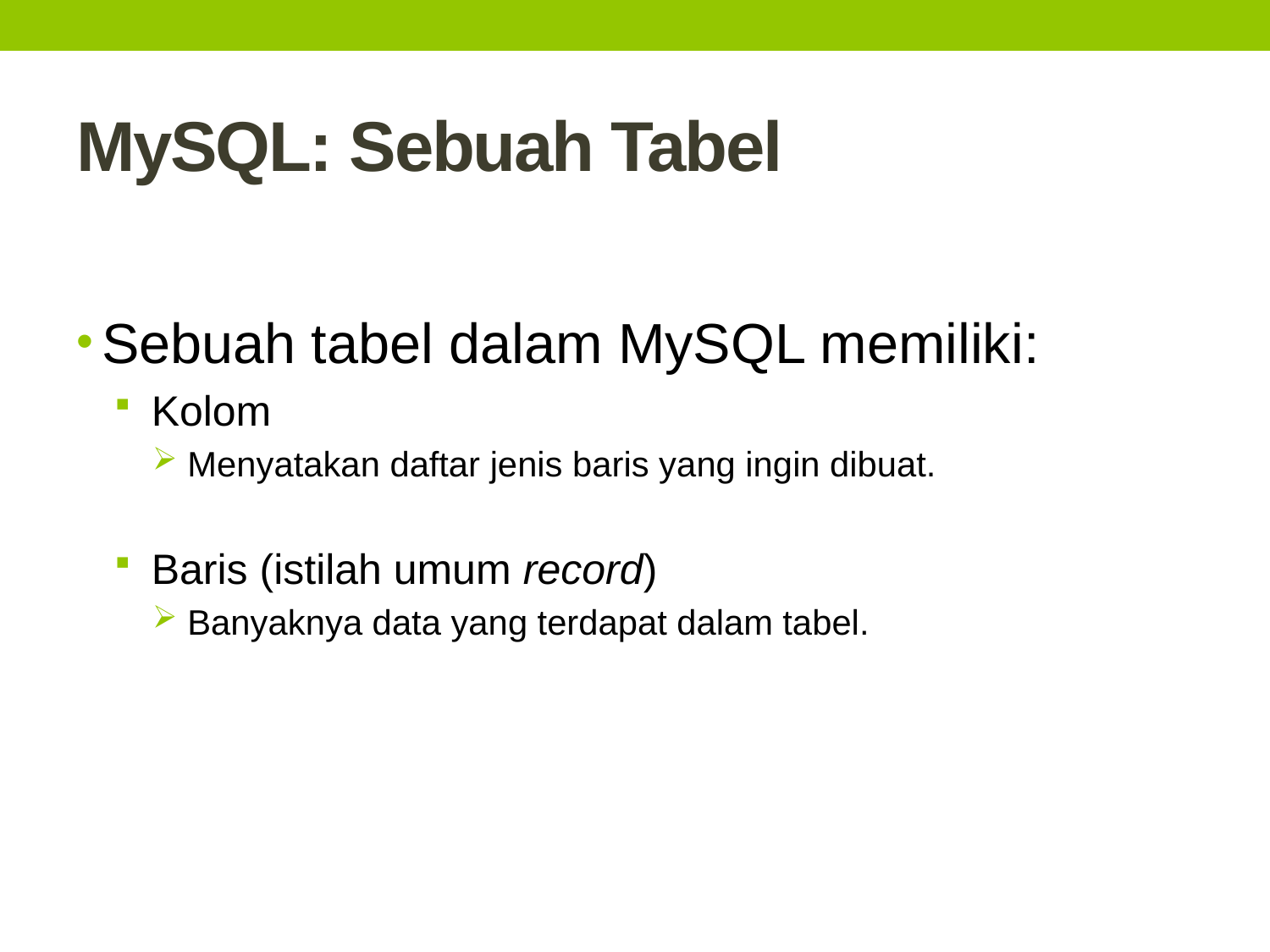

# MySQL: Sebuah Tabel

Sebuah tabel dalam MySQL memiliki:
 Kolom
 Menyatakan daftar jenis baris yang ingin dibuat.

 Baris (istilah umum record)
 Banyaknya data yang terdapat dalam tabel.